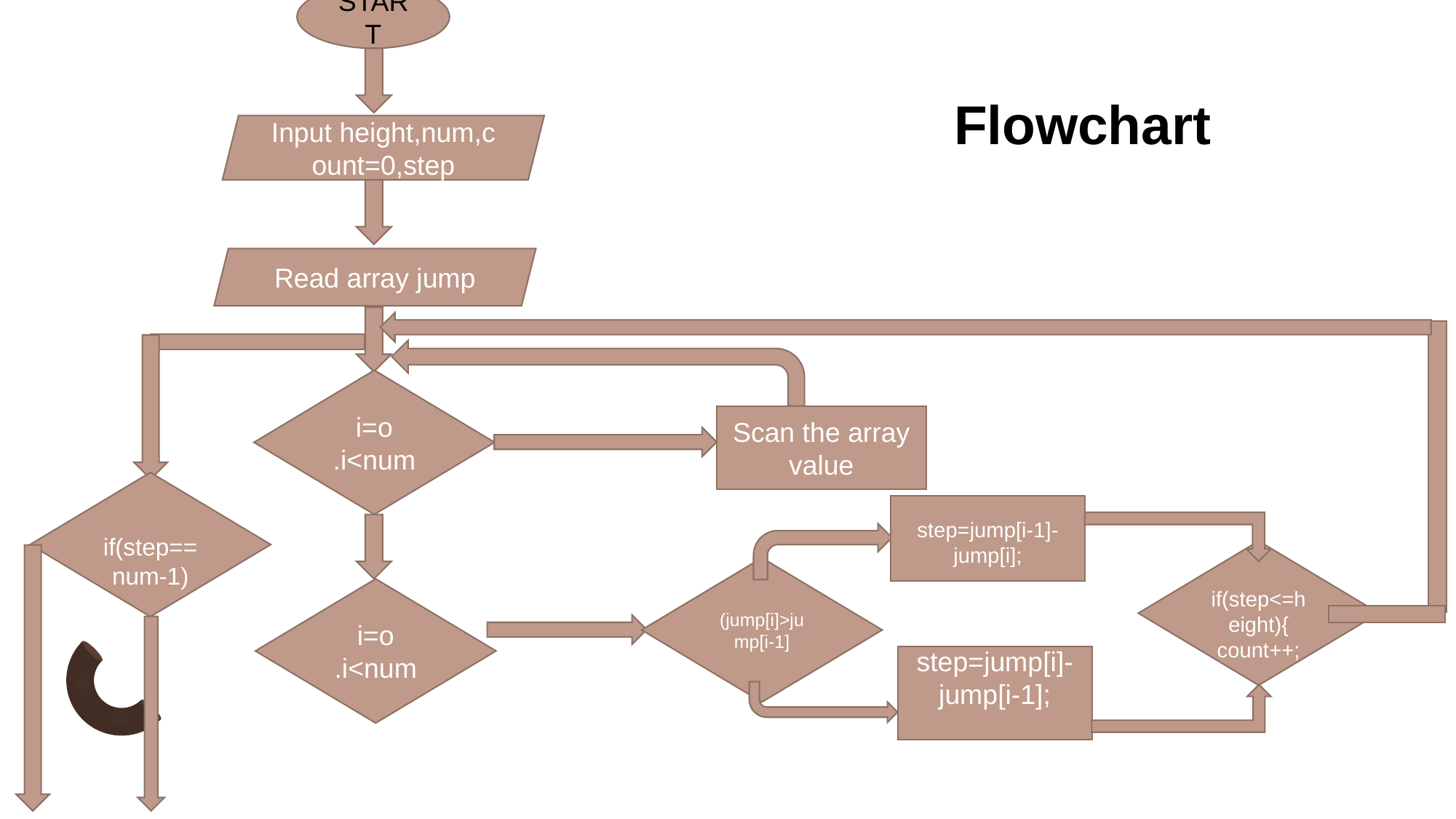

START

Input height,num,count=0,step

Read array jump

i=o
.i<num
Scan the array value

i=o
.i<num

step=jump[i-1]-jump[i];

(jump[i]>jump[i-1]

if(step<=height){
count++;

step=jump[i]-jump[i-1];

Flowchart

if(step==num-1)